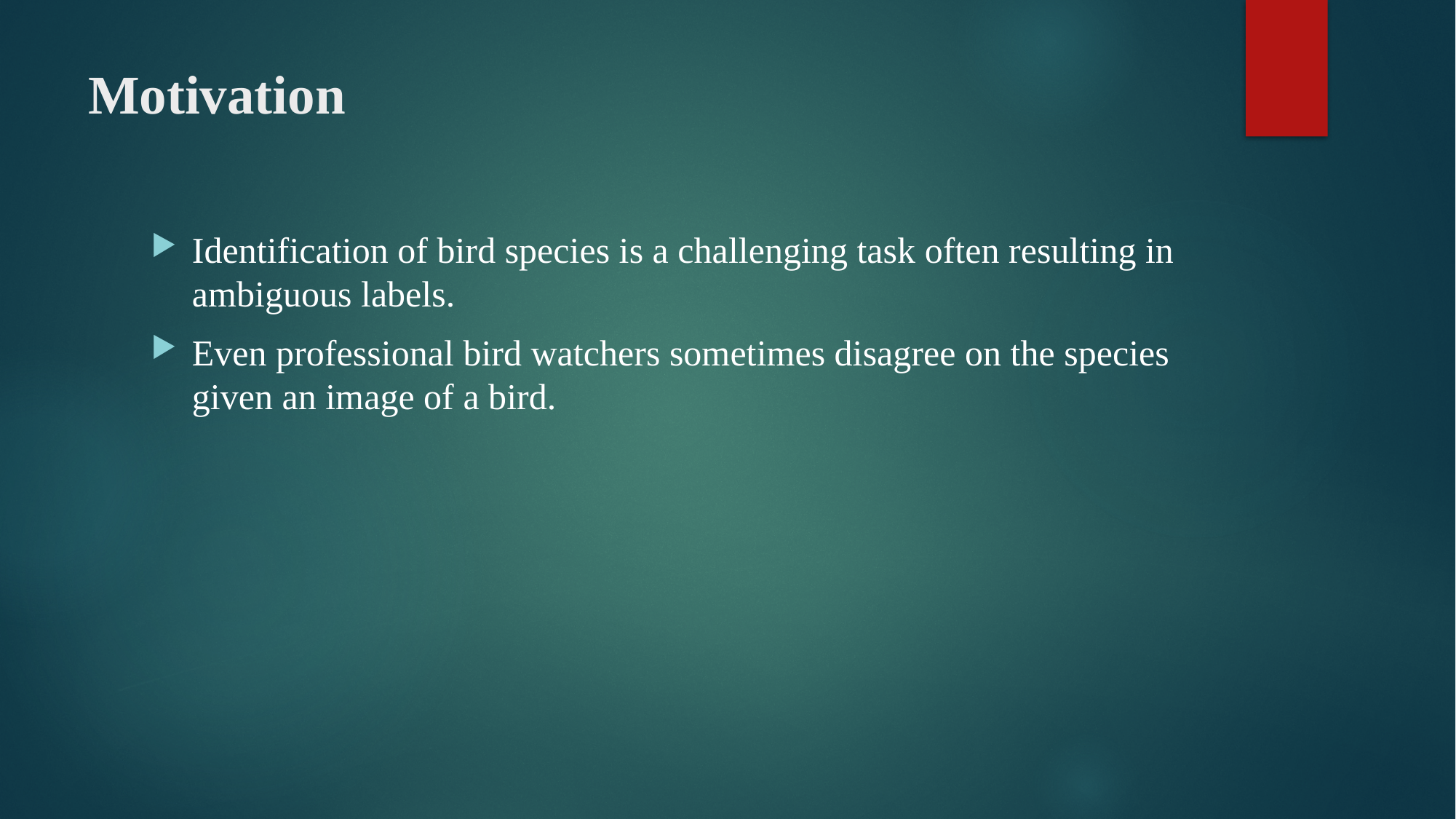

# Motivation
Identification of bird species is a challenging task often resulting in ambiguous labels.
Even professional bird watchers sometimes disagree on the species given an image of a bird.